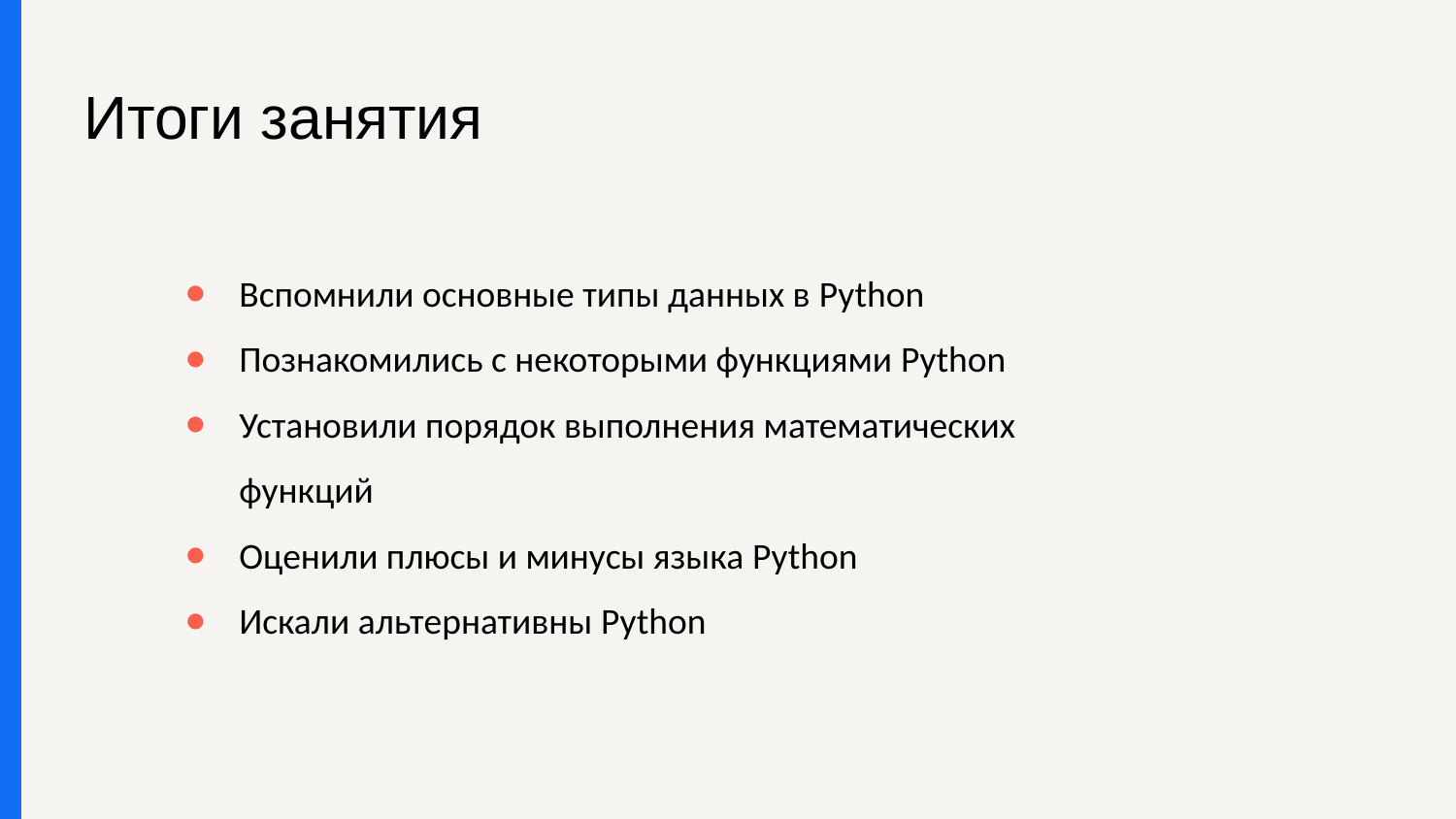

# Итоги занятия
Вспомнили основные типы данных в Python
Познакомились с некоторыми функциями Python
Установили порядок выполнения математических функций
Оценили плюсы и минусы языка Python
Искали альтернативны Python